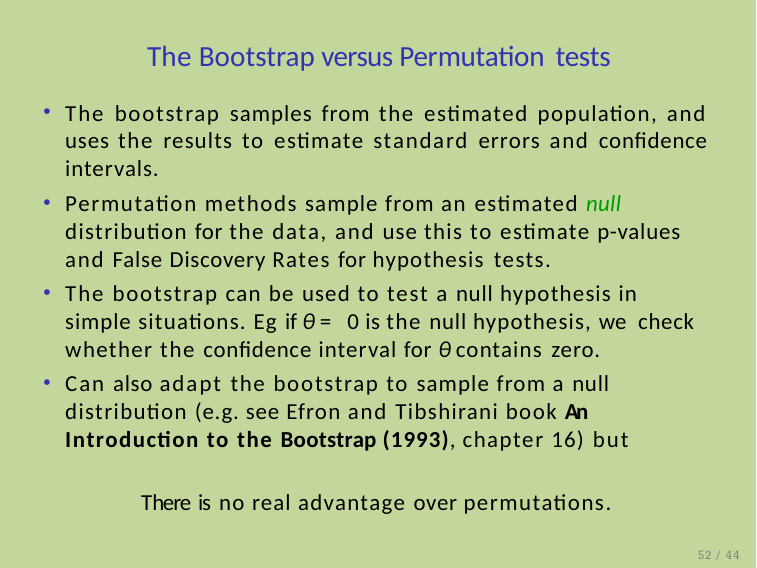

# The Bootstrap versus Permutation tests
The bootstrap samples from the estimated population, and  uses the results to estimate standard errors and confidence  intervals.
Permutation methods sample from an estimated null  distribution for the data, and use this to estimate p-values  and False Discovery Rates for hypothesis tests.
The bootstrap can be used to test a null hypothesis in  simple situations. Eg if θ = 0 is the null hypothesis, we  check whether the confidence interval for θ contains zero.
Can also adapt the bootstrap to sample from a null  distribution (e.g. see Efron and Tibshirani book An  Introduction to the Bootstrap (1993), chapter 16) but
There  is  no real advantage over permutations.
52 / 44